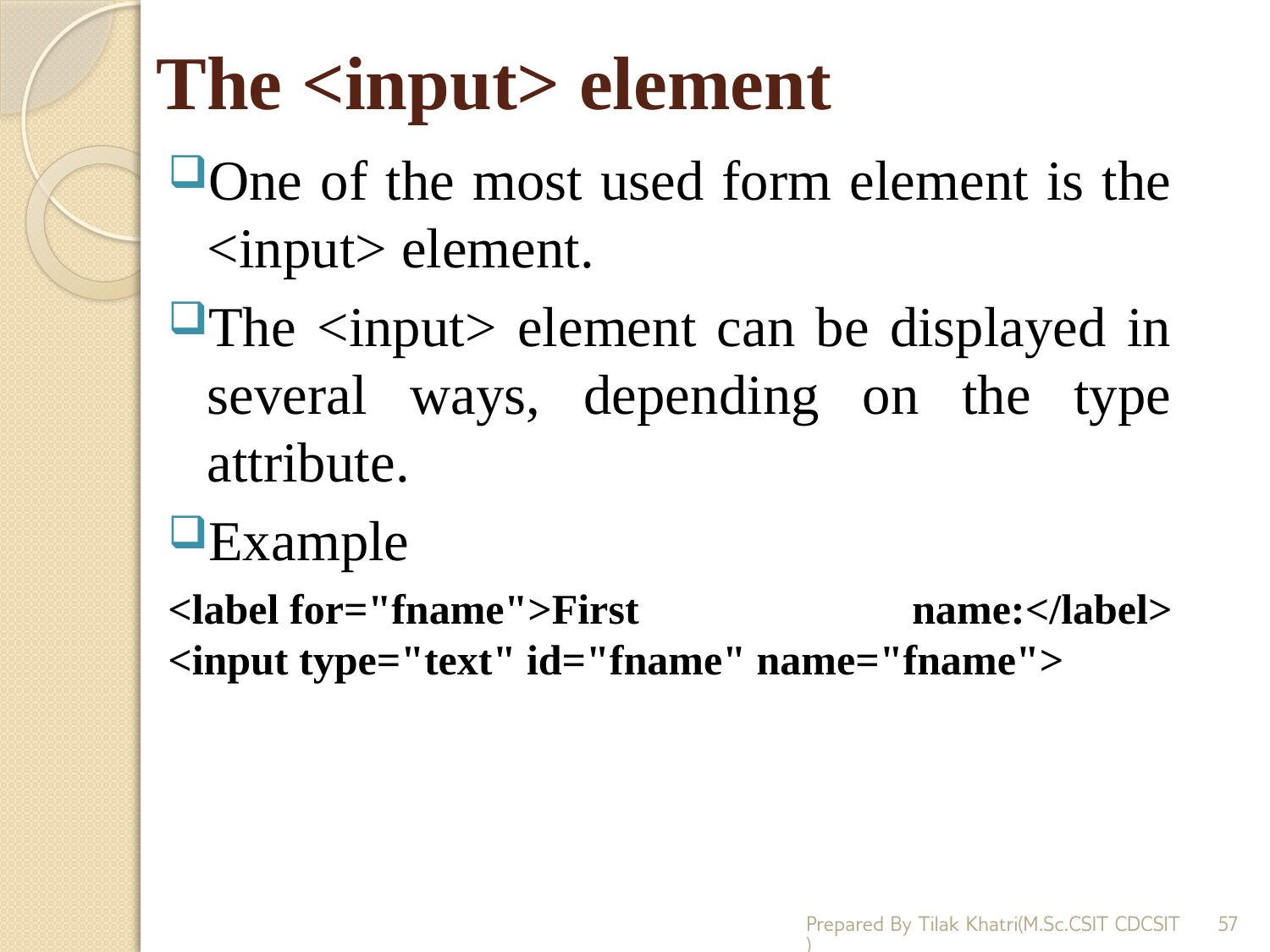

# The <input> element
One of the most used form element is the <input> element.
The <input> element can be displayed in several ways, depending on the type attribute.
Example
<label for="fname">First name:</label>
<input type="text" id="fname" name="fname">

Prepared By Tilak Khatri(M.Sc.CSIT CDCSIT)
57